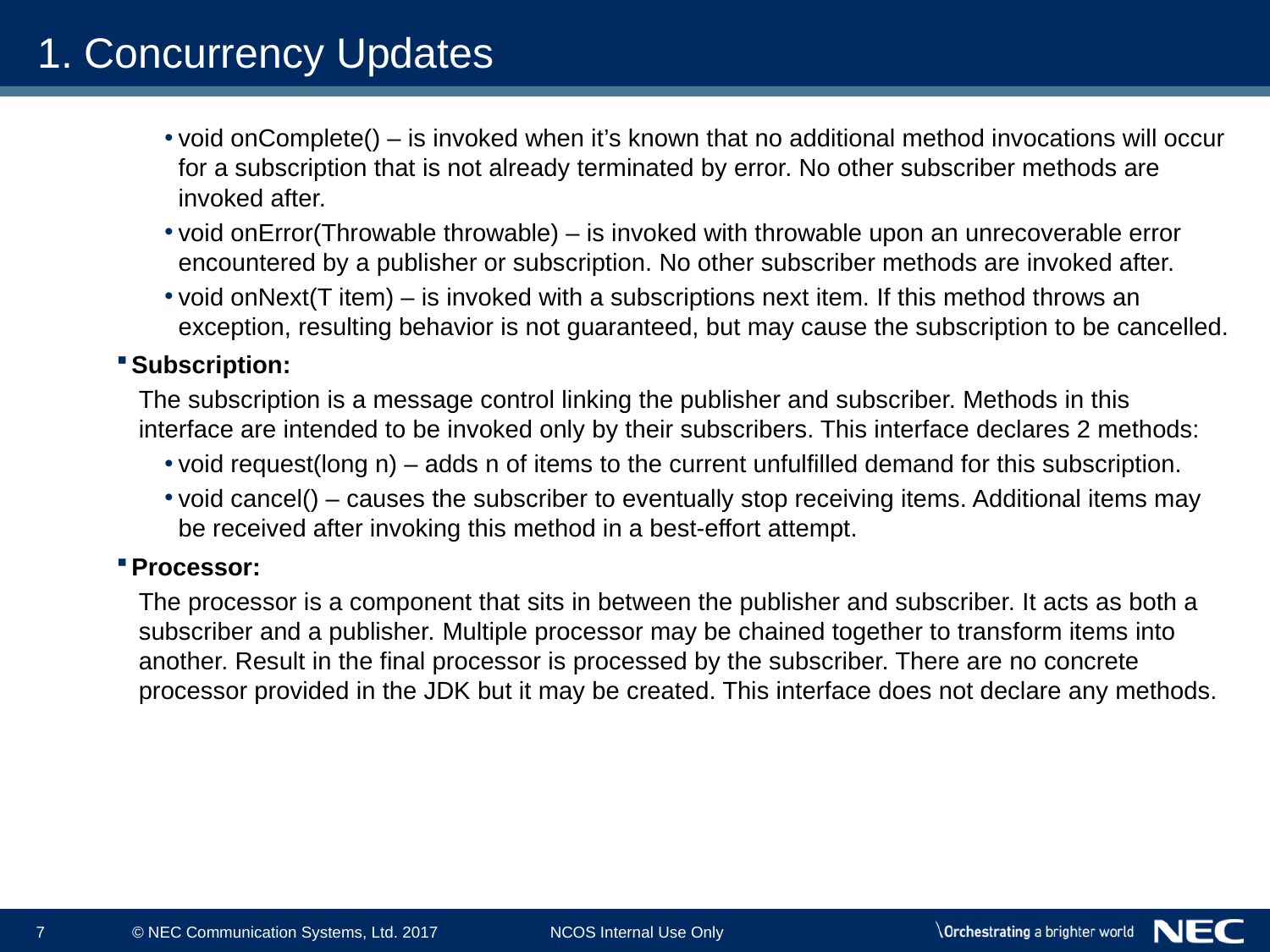

# 1. Concurrency Updates
void onComplete() – is invoked when it’s known that no additional method invocations will occur for a subscription that is not already terminated by error. No other subscriber methods are invoked after.
void onError(Throwable throwable) – is invoked with throwable upon an unrecoverable error encountered by a publisher or subscription. No other subscriber methods are invoked after.
void onNext(T item) – is invoked with a subscriptions next item. If this method throws an exception, resulting behavior is not guaranteed, but may cause the subscription to be cancelled.
Subscription:
The subscription is a message control linking the publisher and subscriber. Methods in this interface are intended to be invoked only by their subscribers. This interface declares 2 methods:
void request(long n) – adds n of items to the current unfulfilled demand for this subscription.
void cancel() – causes the subscriber to eventually stop receiving items. Additional items may be received after invoking this method in a best-effort attempt.
Processor:
The processor is a component that sits in between the publisher and subscriber. It acts as both a subscriber and a publisher. Multiple processor may be chained together to transform items into another. Result in the final processor is processed by the subscriber. There are no concrete processor provided in the JDK but it may be created. This interface does not declare any methods.